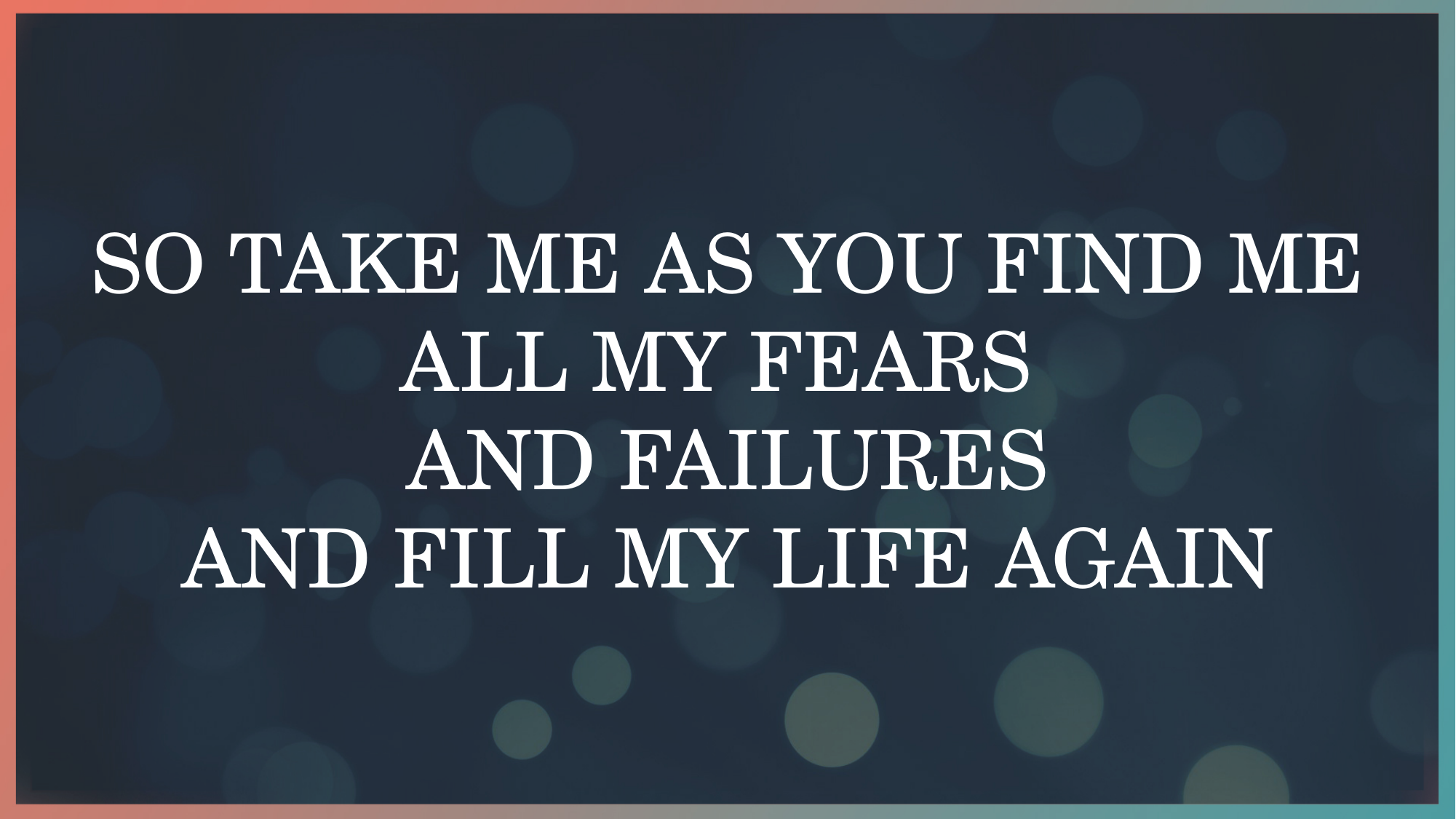

SO TAKE ME AS YOU FIND ME
ALL MY FEARS
AND FAILURES
AND FILL MY LIFE AGAIN